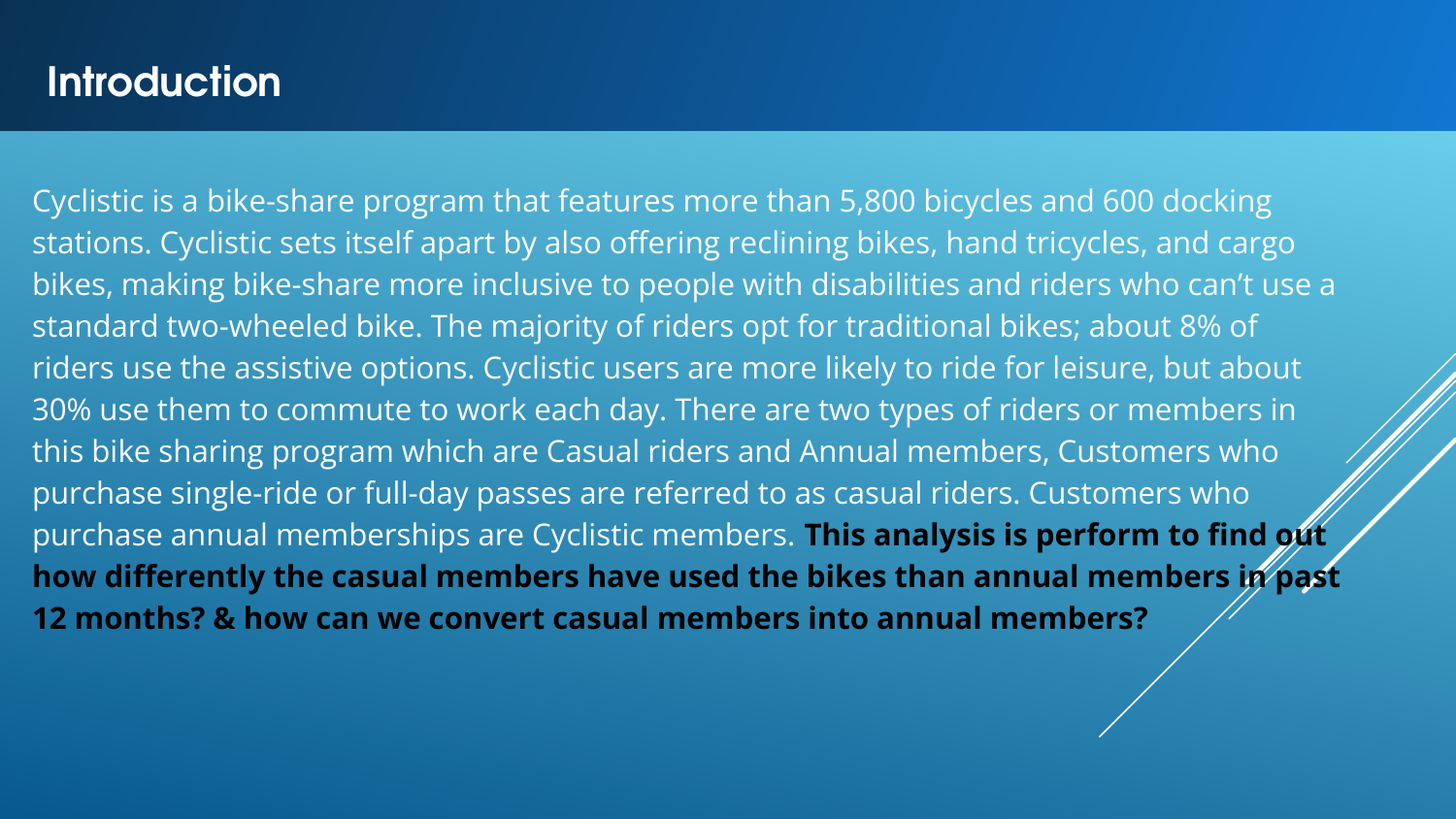

Introduction
Cyclistic is a bike-share program that features more than 5,800 bicycles and 600 docking stations. Cyclistic sets itself apart by also offering reclining bikes, hand tricycles, and cargo bikes, making bike-share more inclusive to people with disabilities and riders who can’t use a standard two-wheeled bike. The majority of riders opt for traditional bikes; about 8% of riders use the assistive options. Cyclistic users are more likely to ride for leisure, but about 30% use them to commute to work each day. There are two types of riders or members in this bike sharing program which are Casual riders and Annual members, Customers who purchase single-ride or full-day passes are referred to as casual riders. Customers who purchase annual memberships are Cyclistic members. This analysis is perform to find out how differently the casual members have used the bikes than annual members in past 12 months? & how can we convert casual members into annual members?